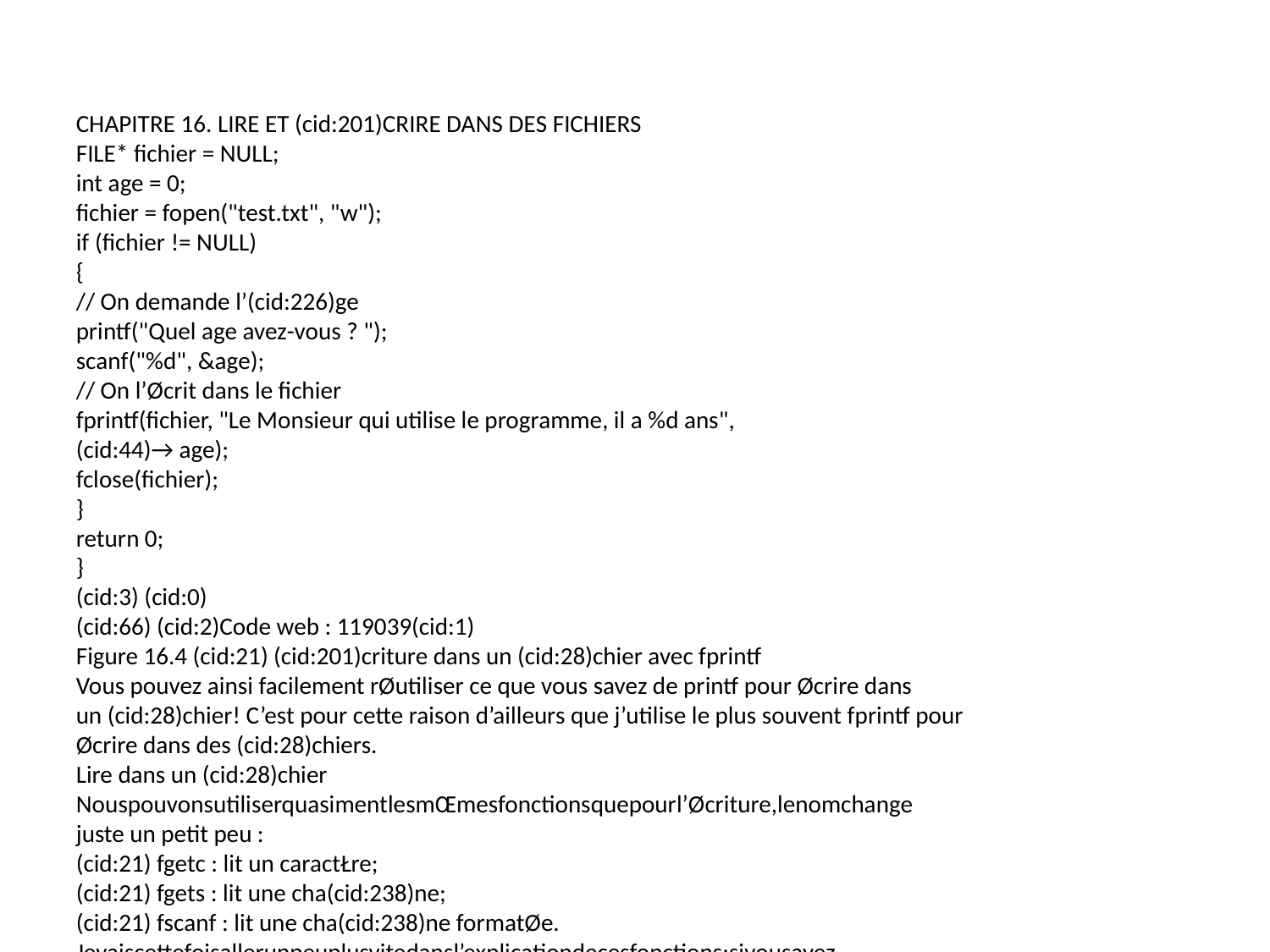

CHAPITRE 16. LIRE ET (cid:201)CRIRE DANS DES FICHIERS
FILE* fichier = NULL;
int age = 0;
fichier = fopen("test.txt", "w");
if (fichier != NULL)
{
// On demande l’(cid:226)ge
printf("Quel age avez-vous ? ");
scanf("%d", &age);
// On l’Øcrit dans le fichier
fprintf(fichier, "Le Monsieur qui utilise le programme, il a %d ans",
(cid:44)→ age);
fclose(fichier);
}
return 0;
}
(cid:3) (cid:0)
(cid:66) (cid:2)Code web : 119039(cid:1)
Figure 16.4 (cid:21) (cid:201)criture dans un (cid:28)chier avec fprintf
Vous pouvez ainsi facilement rØutiliser ce que vous savez de printf pour Øcrire dans
un (cid:28)chier! C’est pour cette raison d’ailleurs que j’utilise le plus souvent fprintf pour
Øcrire dans des (cid:28)chiers.
Lire dans un (cid:28)chier
NouspouvonsutiliserquasimentlesmŒmesfonctionsquepourl’Øcriture,lenomchange
juste un petit peu :
(cid:21) fgetc : lit un caractŁre;
(cid:21) fgets : lit une cha(cid:238)ne;
(cid:21) fscanf : lit une cha(cid:238)ne formatØe.
Jevaiscettefoisallerunpeuplusvitedansl’explicationdecesfonctions:sivousavez
compris ce que j’ai Øcrit plus haut, (cid:231)a ne devrait pas poser de problŁme.
226